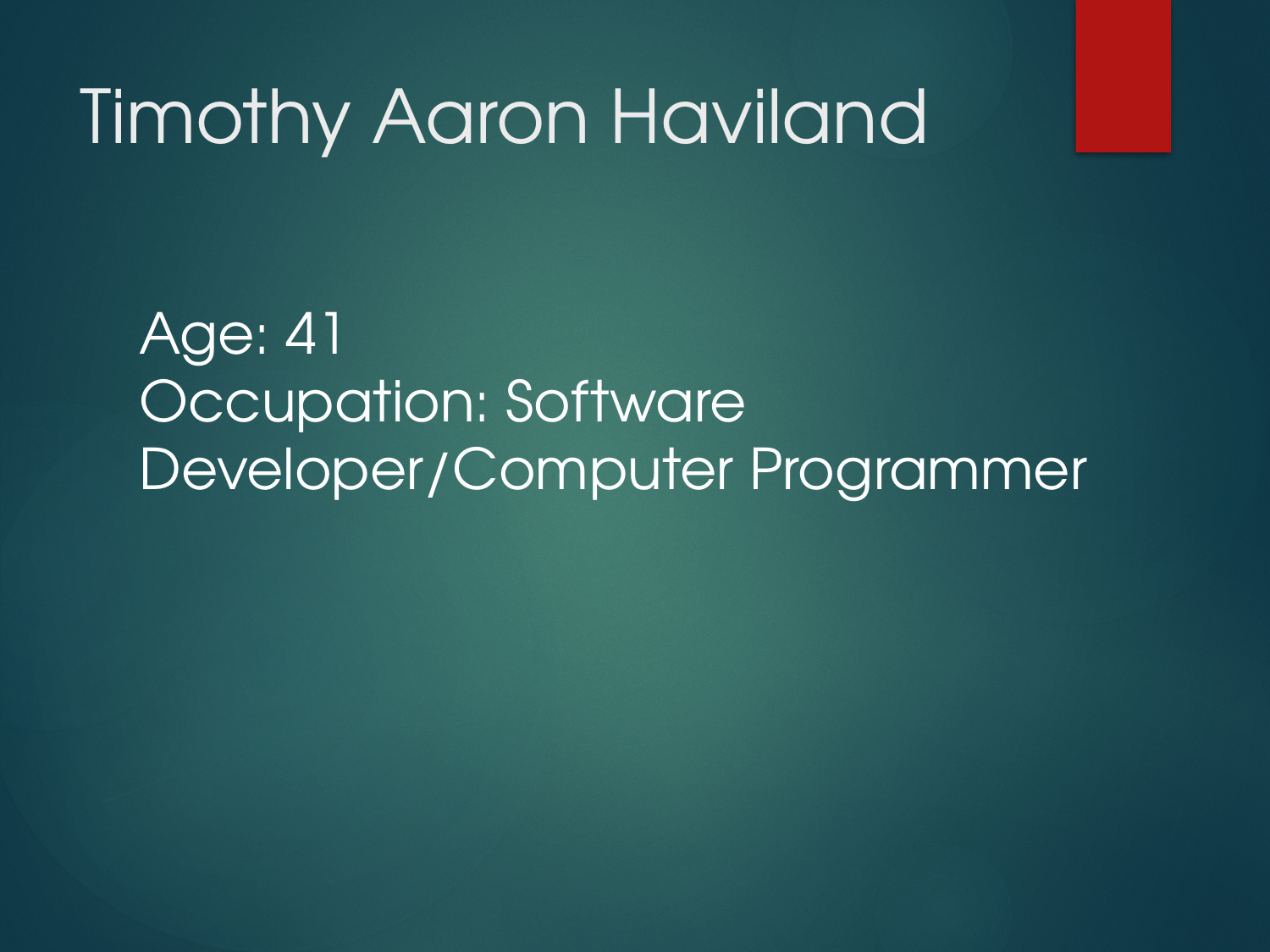

# Timothy Aaron Haviland

Age: 41
Occupation: Software Developer/Computer Programmer